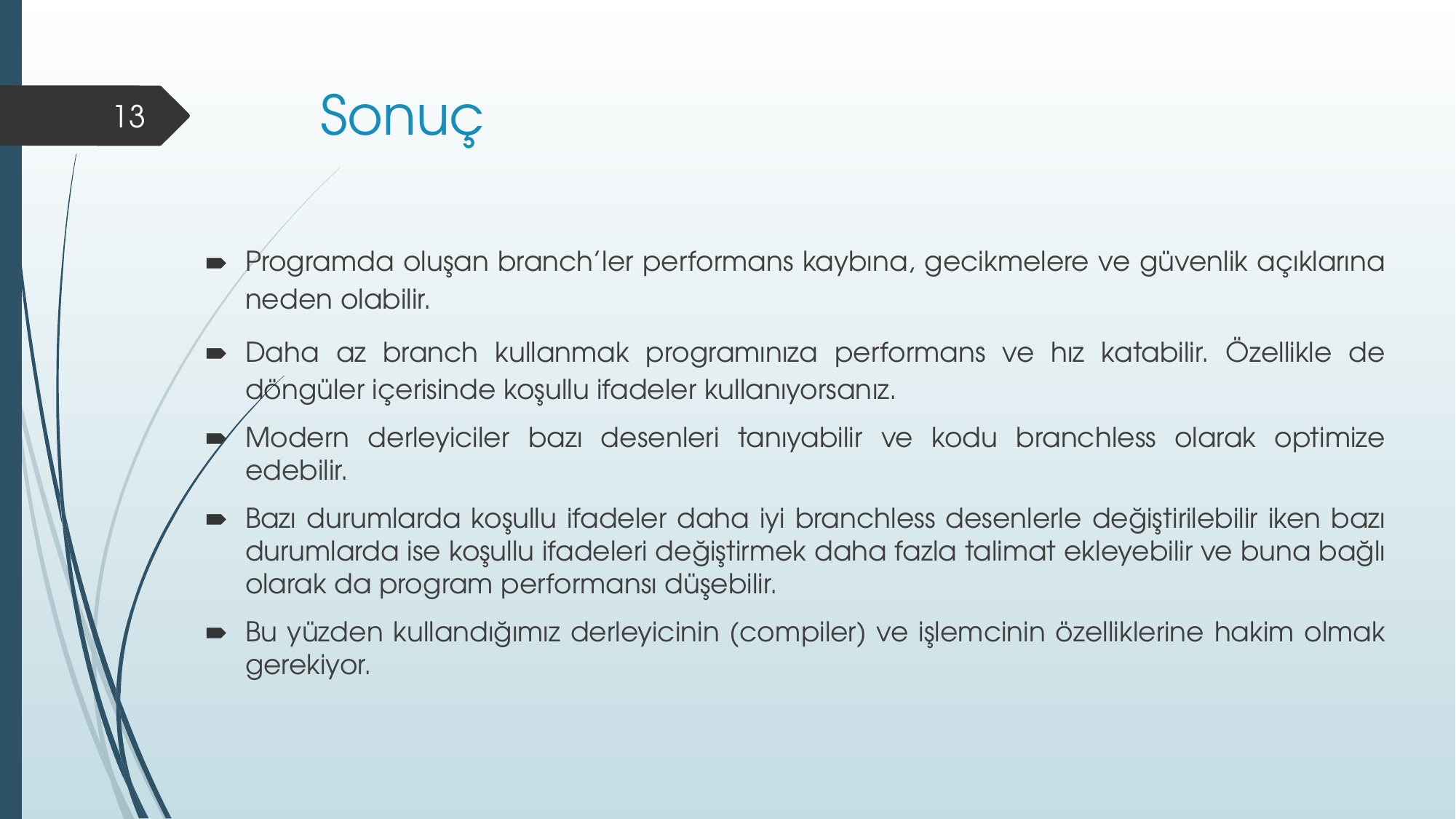

# Sonuç
13
Programda oluşan branch’ler performans kaybına, gecikmelere ve güvenlik açıklarına neden olabilir.
Daha az branch kullanmak programınıza performans ve hız katabilir. Özellikle de döngüler içerisinde koşullu ifadeler kullanıyorsanız.
Modern derleyiciler bazı desenleri tanıyabilir ve kodu branchless olarak optimize edebilir.
Bazı durumlarda koşullu ifadeler daha iyi branchless desenlerle değiştirilebilir iken bazı durumlarda ise koşullu ifadeleri değiştirmek daha fazla talimat ekleyebilir ve buna bağlı olarak da program performansı düşebilir.
Bu yüzden kullandığımız derleyicinin (compiler) ve işlemcinin özelliklerine hakim olmak gerekiyor.